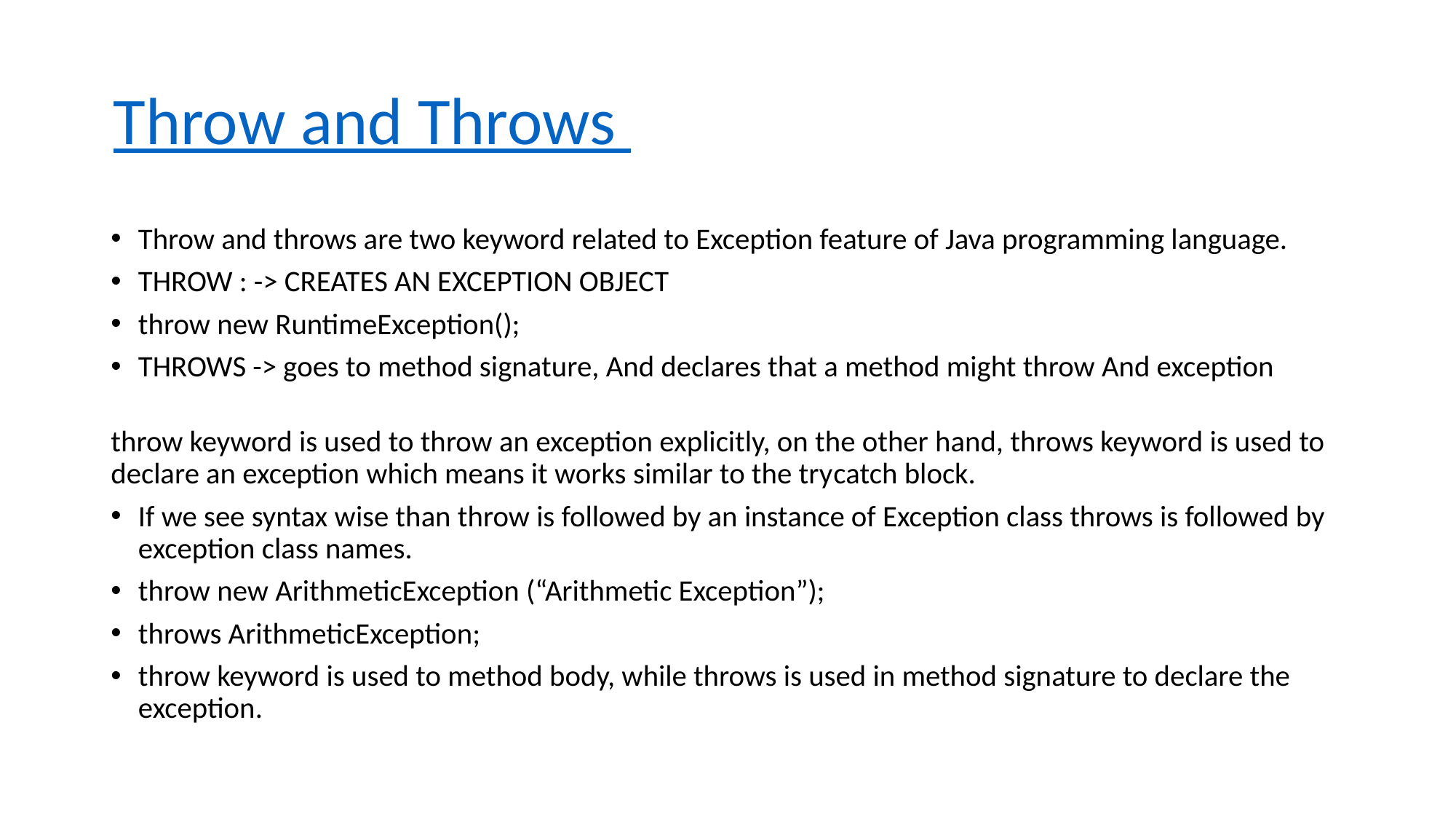

# Throw and Throws
Throw and throws are two keyword related to Exception feature of Java programming language.
THROW : -> CREATES AN EXCEPTION OBJECT
throw new RuntimeException();
THROWS -> goes to method signature, And declares that a method might throw And exception
throw keyword is used to throw an exception explicitly, on the other hand, throws keyword is used to declare an exception which means it works similar to the try­catch block.
If we see syntax wise than throw is followed by an instance of Exception class throws is followed by exception class names.
throw new ArithmeticException (“Arithmetic Exception”);
throws ArithmeticException;
throw keyword is used to method body, while throws is used in method signature to declare the exception.